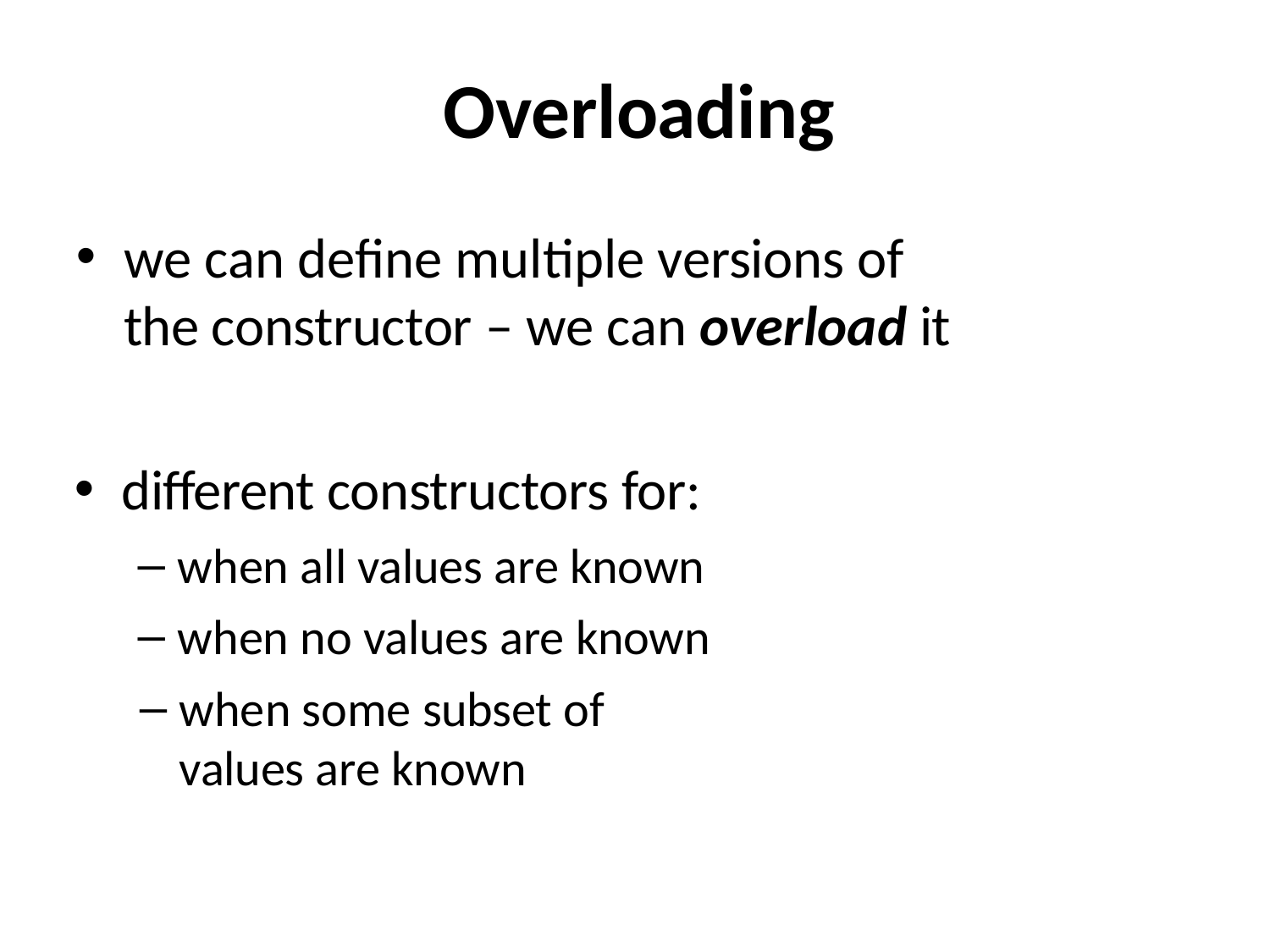

# Overloading
we can define multiple versions of the constructor – we can overload it

different constructors for:
when all values are known
when no values are known
when some subset of values are known